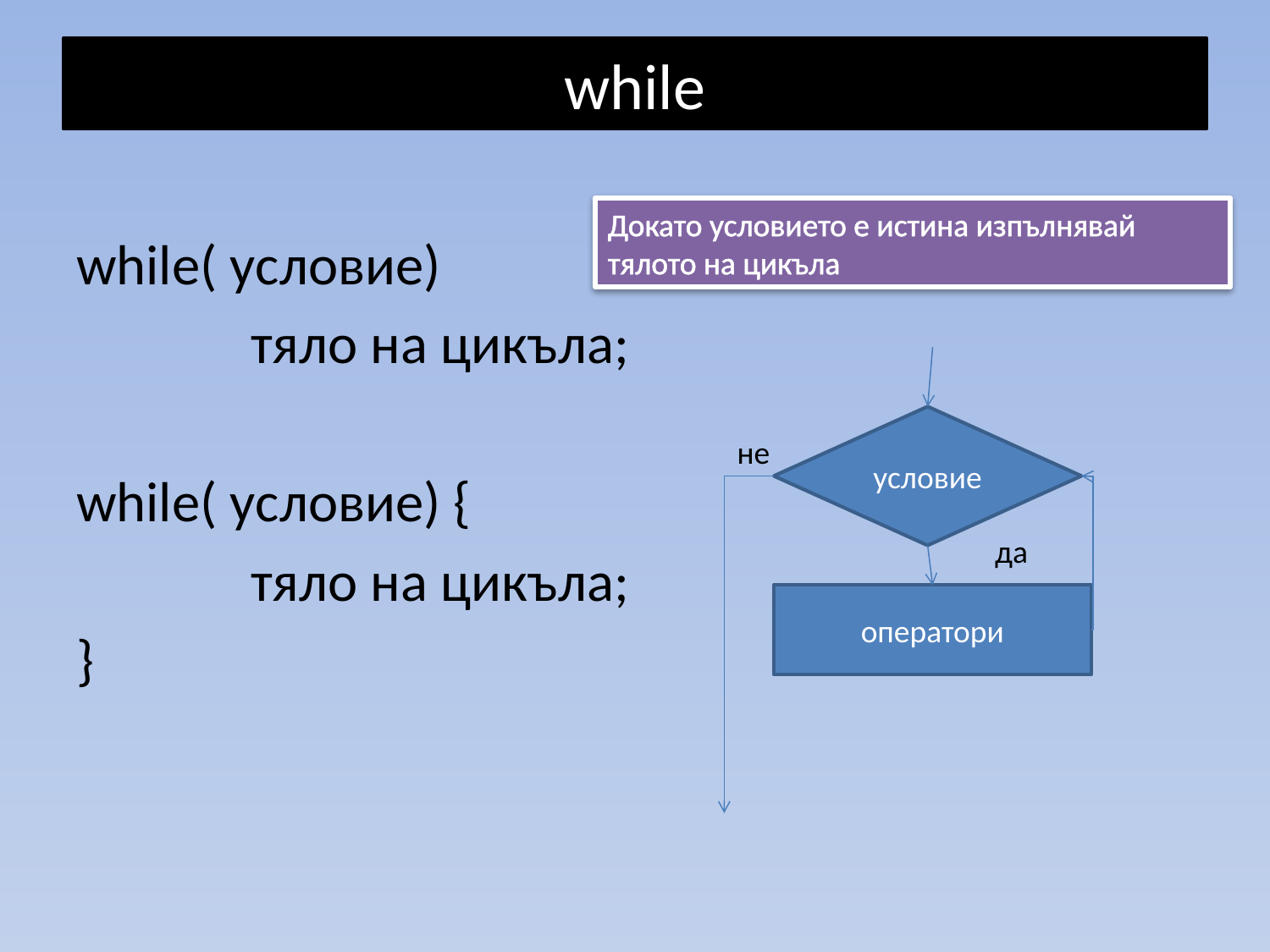

# while
Докато условието е истина изпълнявай тялото на цикъла
while( условие)
		тяло на цикъла;

while( условие) {
		тяло на цикъла;
}
условие
не
да
оператори